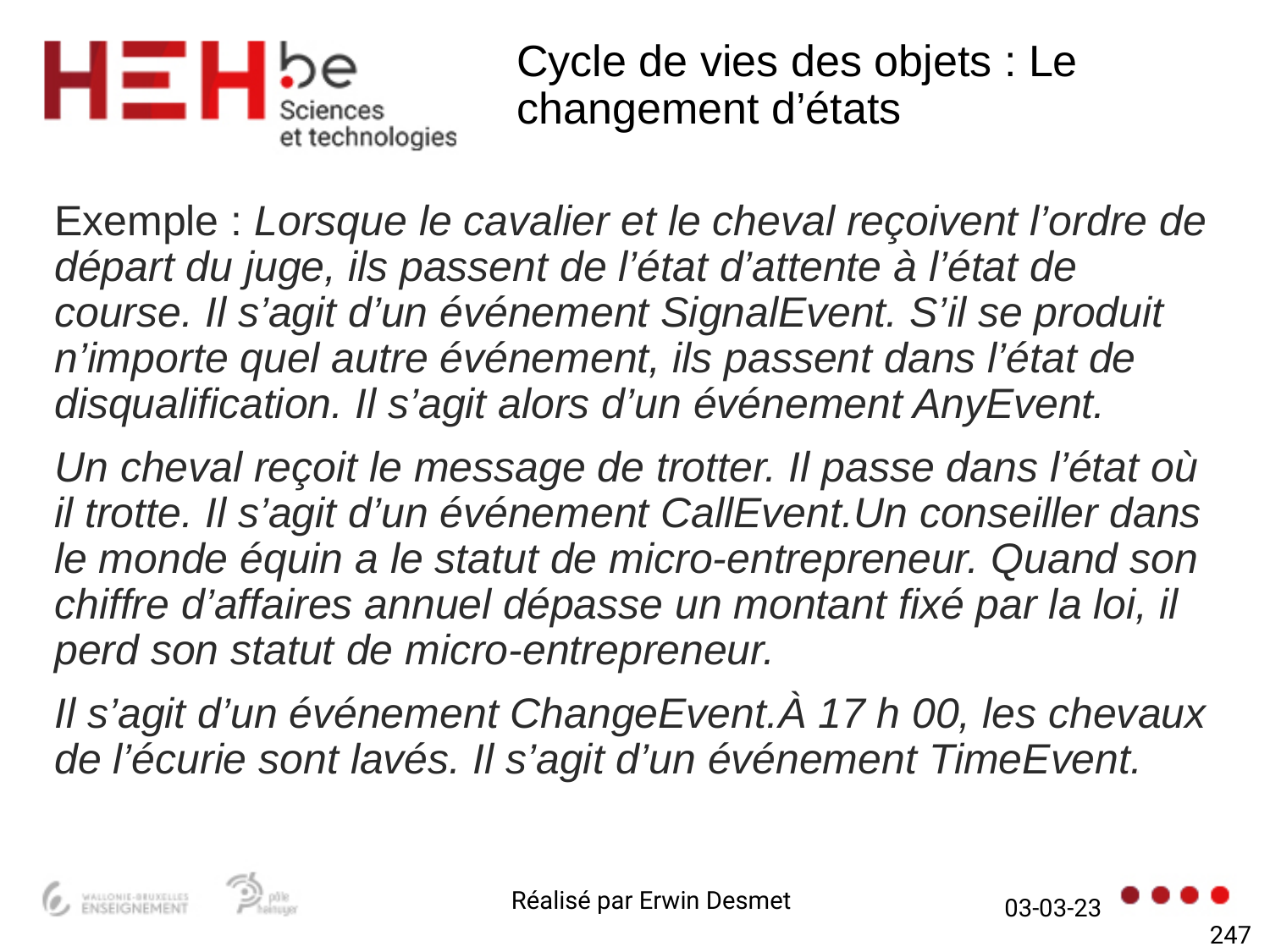

# Cycle de vies des objets : Le changement d’états
Exemple : Lorsque le cavalier et le cheval reçoivent l’ordre de départ du juge, ils passent de l’état d’attente à l’état de course. Il s’agit d’un événement SignalEvent. S’il se produit n’importe quel autre événement, ils passent dans l’état de disqualification. Il s’agit alors d’un événement AnyEvent.
Un cheval reçoit le message de trotter. Il passe dans l’état où il trotte. Il s’agit d’un événement CallEvent.Un conseiller dans le monde équin a le statut de micro-entrepreneur. Quand son chiffre d’affaires annuel dépasse un montant fixé par la loi, il perd son statut de micro-entrepreneur.
Il s’agit d’un événement ChangeEvent.À 17 h 00, les chevaux de l’écurie sont lavés. Il s’agit d’un événement TimeEvent.